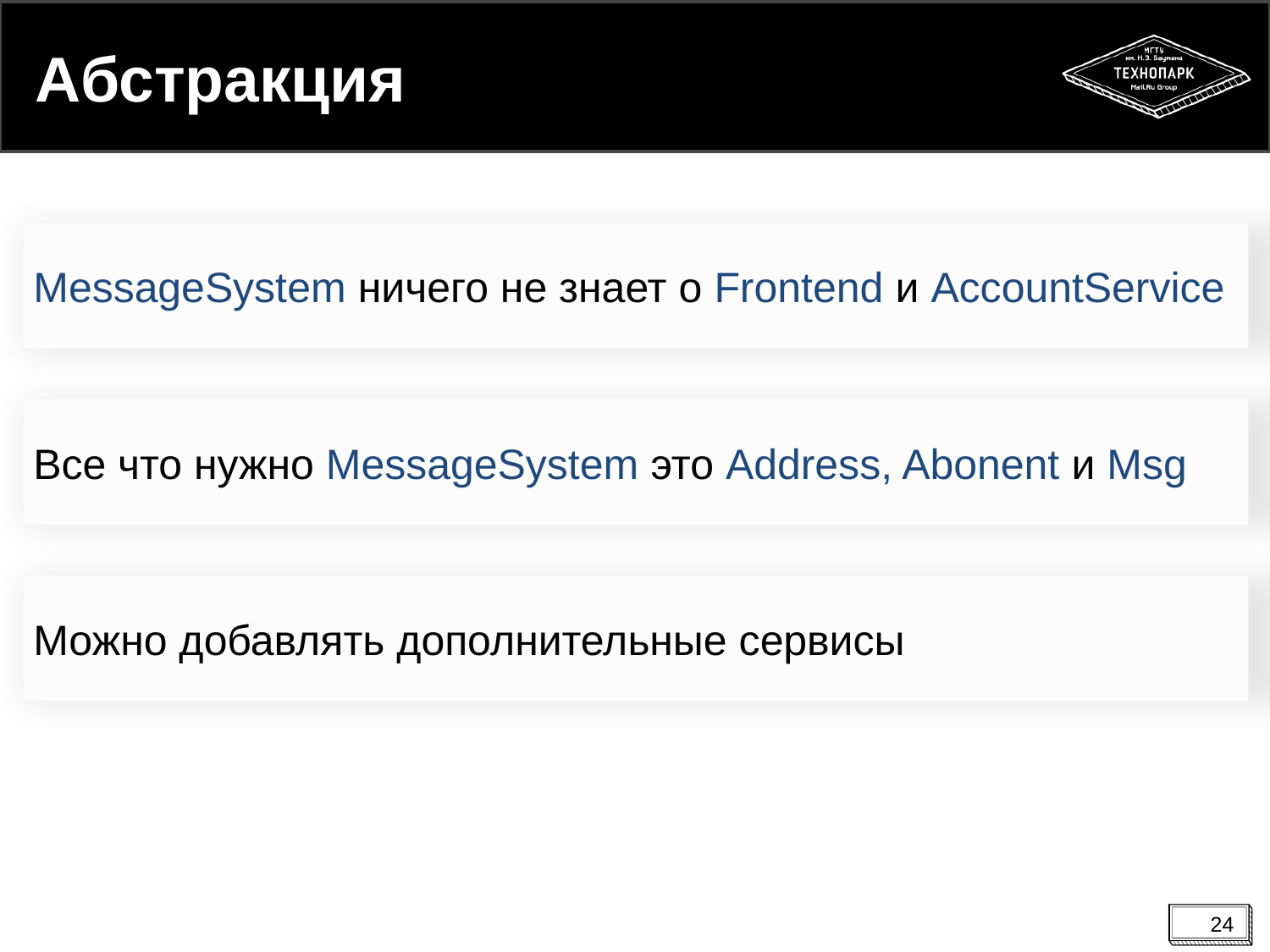

# Абстракция
MessageSystem ничего не знает о Frontend и AccountService
Все что нужно MessageSystem это Address, Abonent и Msg
Можно добавлять дополнительные сервисы
24